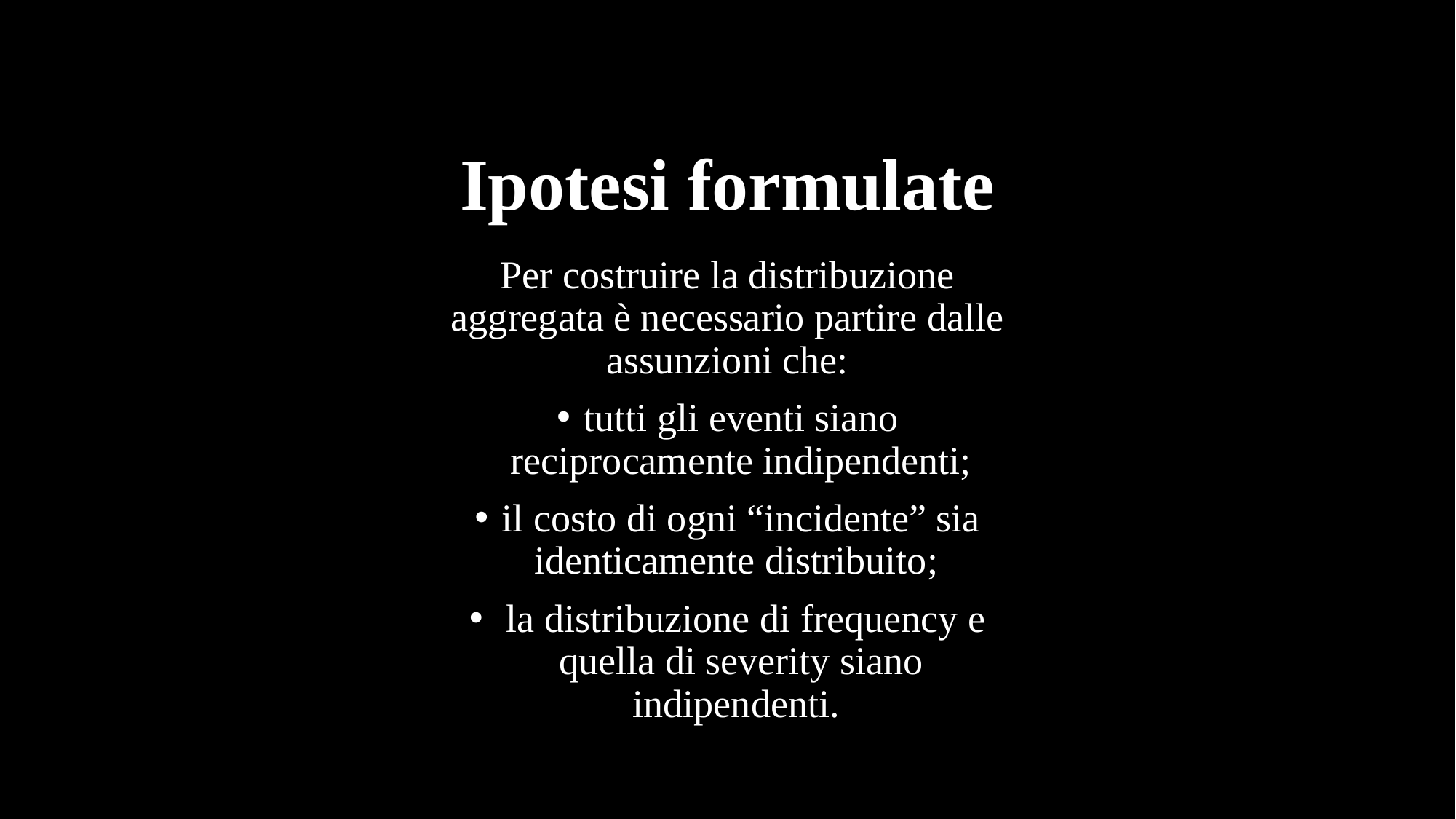

# Ipotesi formulate
Per costruire la distribuzione aggregata è necessario partire dalle assunzioni che:
tutti gli eventi siano reciprocamente indipendenti;
il costo di ogni “incidente” sia identicamente distribuito;
 la distribuzione di frequency e quella di severity siano indipendenti.